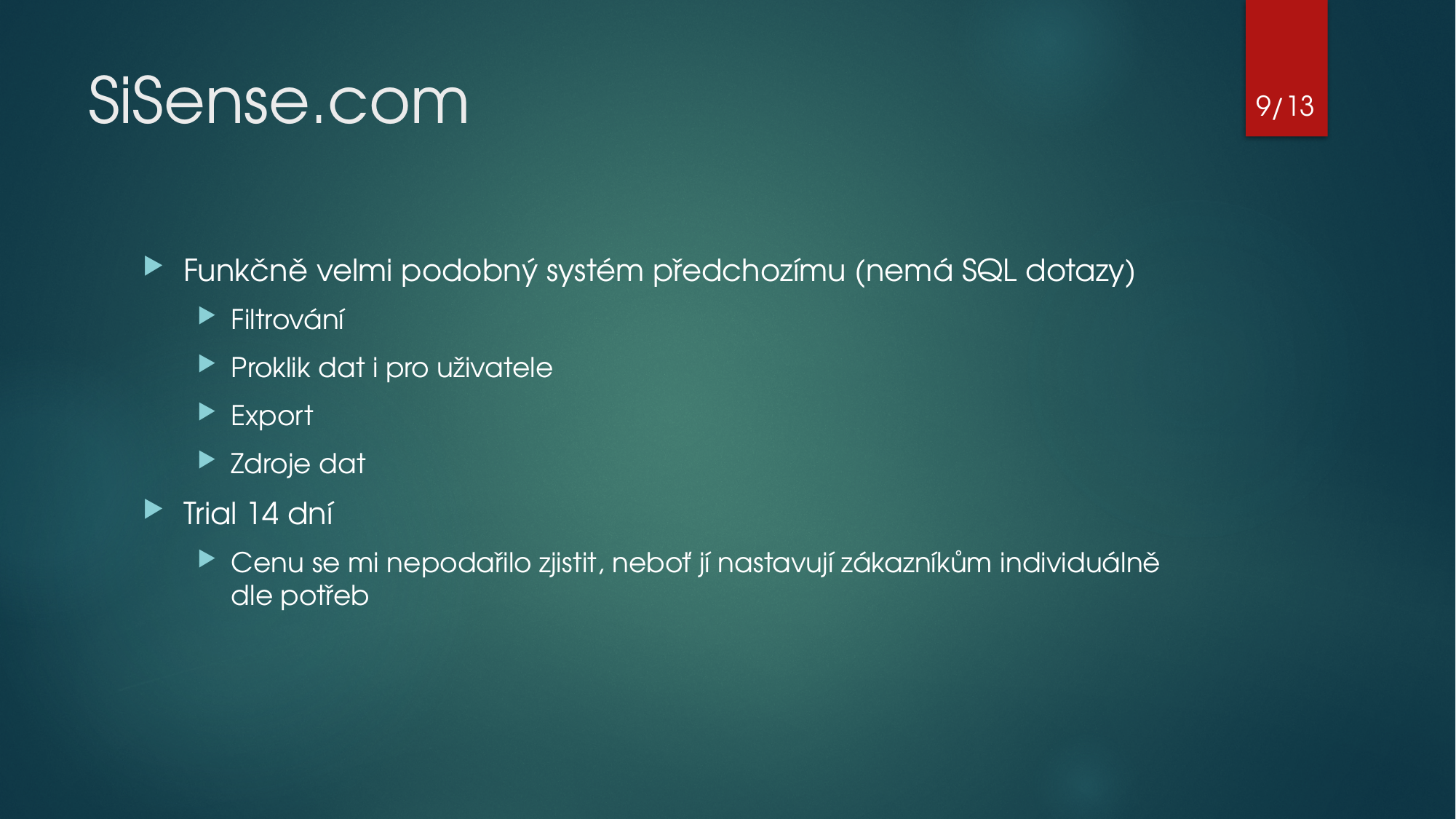

9/13
# SiSense.com
Funkčně velmi podobný systém předchozímu (nemá SQL dotazy)
Filtrování
Proklik dat i pro uživatele
Export
Zdroje dat
Trial 14 dní
Cenu se mi nepodařilo zjistit, neboť jí nastavují zákazníkům individuálně dle potřeb